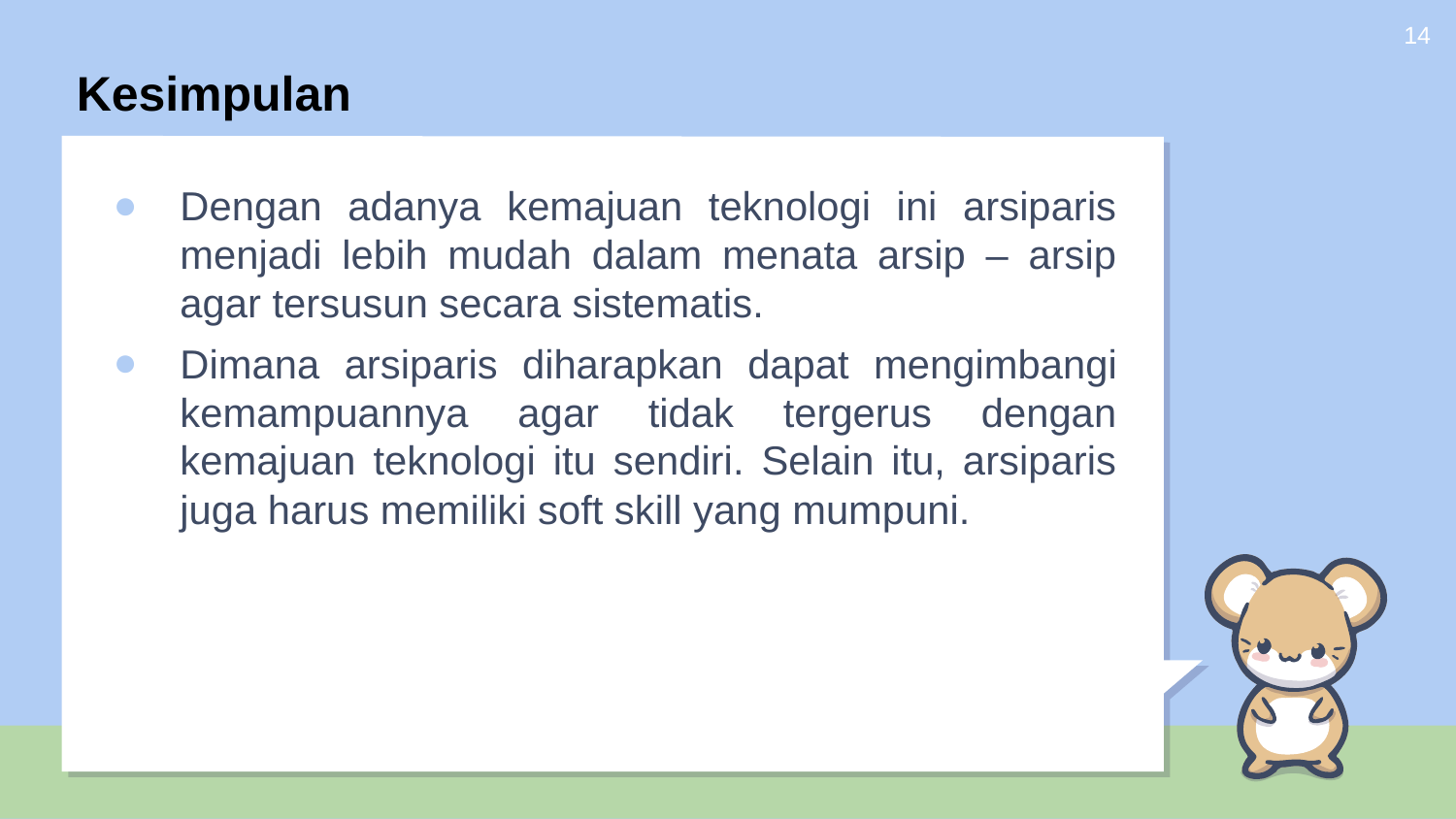

# Kesimpulan
14
Dengan adanya kemajuan teknologi ini arsiparis menjadi lebih mudah dalam menata arsip – arsip agar tersusun secara sistematis.
Dimana arsiparis diharapkan dapat mengimbangi kemampuannya agar tidak tergerus dengan kemajuan teknologi itu sendiri. Selain itu, arsiparis juga harus memiliki soft skill yang mumpuni.